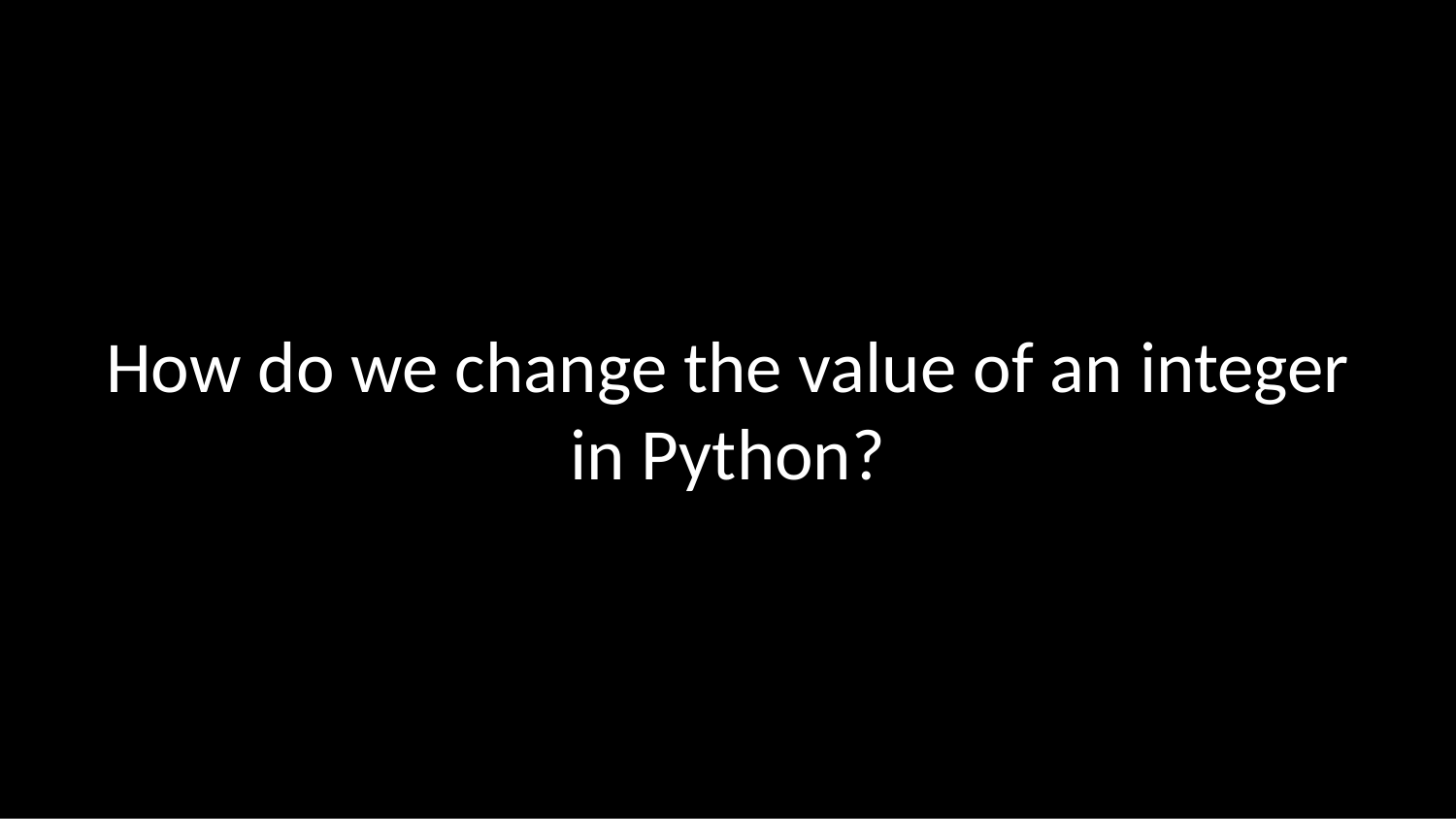

How do we change the value of an integer in Python?